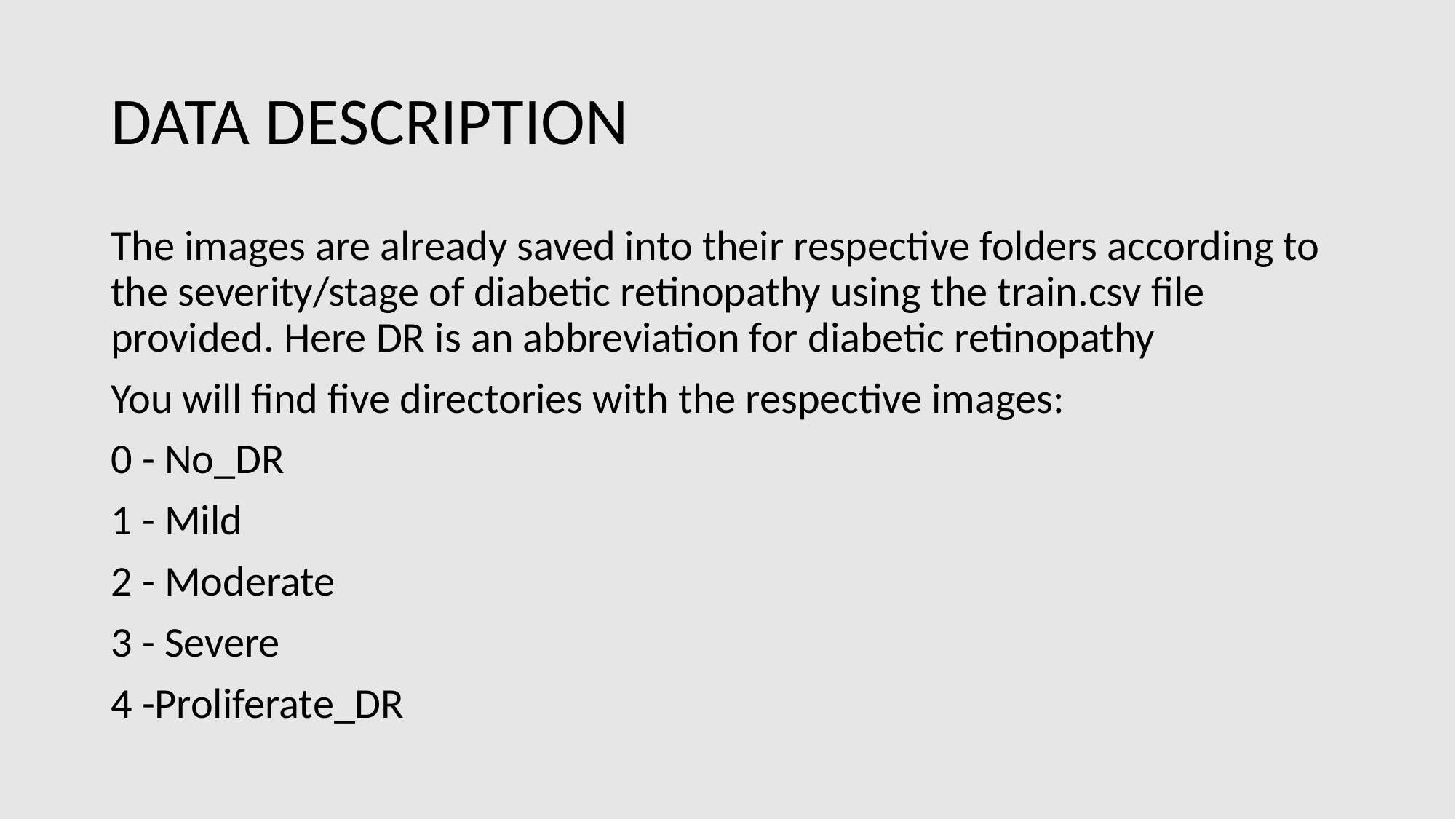

# DATA DESCRIPTION
The images are already saved into their respective folders according to the severity/stage of diabetic retinopathy using the train.csv file provided. Here DR is an abbreviation for diabetic retinopathy
You will find five directories with the respective images:
0 - No_DR
1 - Mild
2 - Moderate
3 - Severe
4 -Proliferate_DR